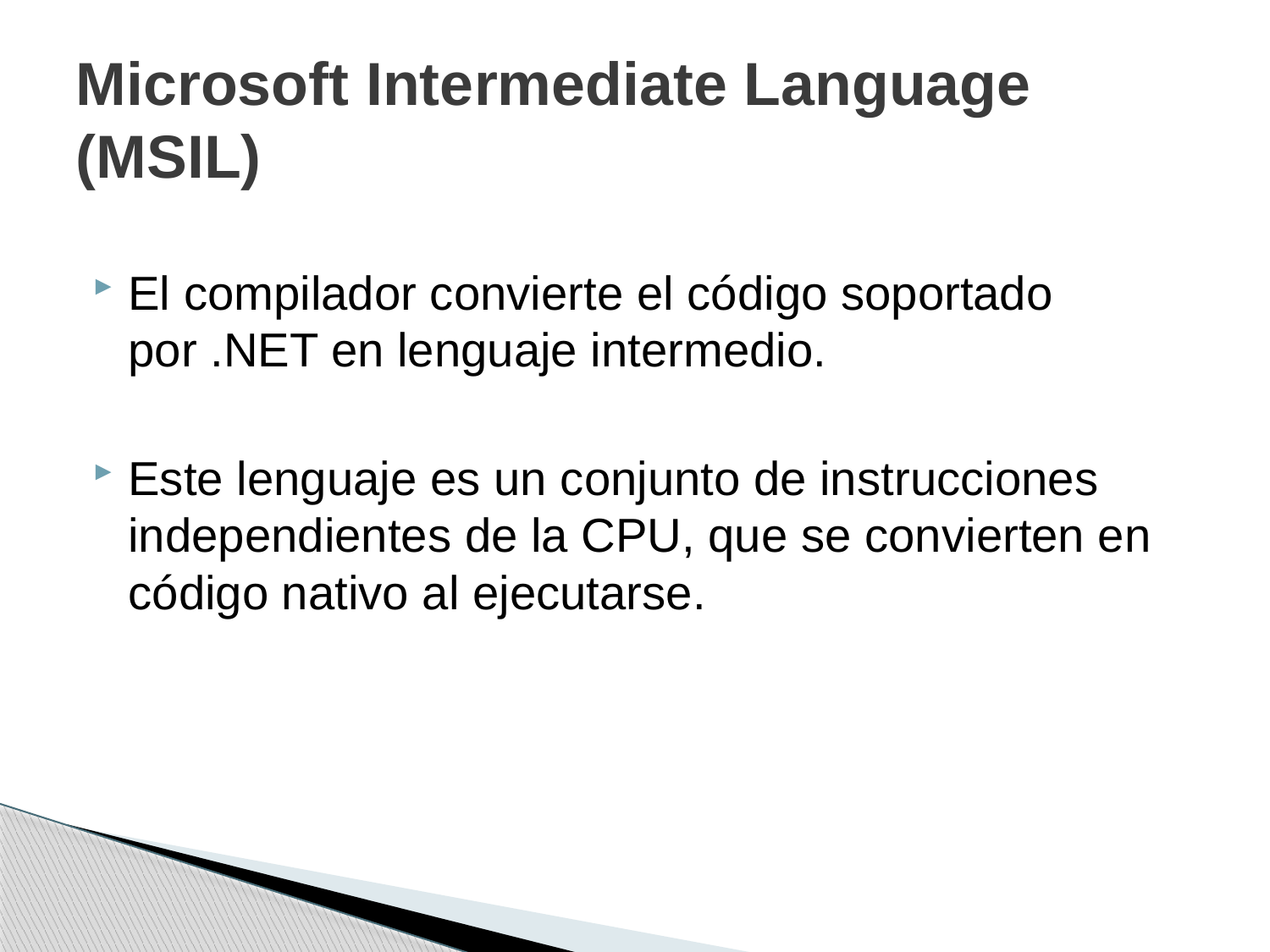

# Microsoft Intermediate Language (MSIL)
El compilador convierte el código soportado por .NET en lenguaje intermedio.

Este lenguaje es un conjunto de instrucciones independientes de la CPU, que se convierten en código nativo al ejecutarse.